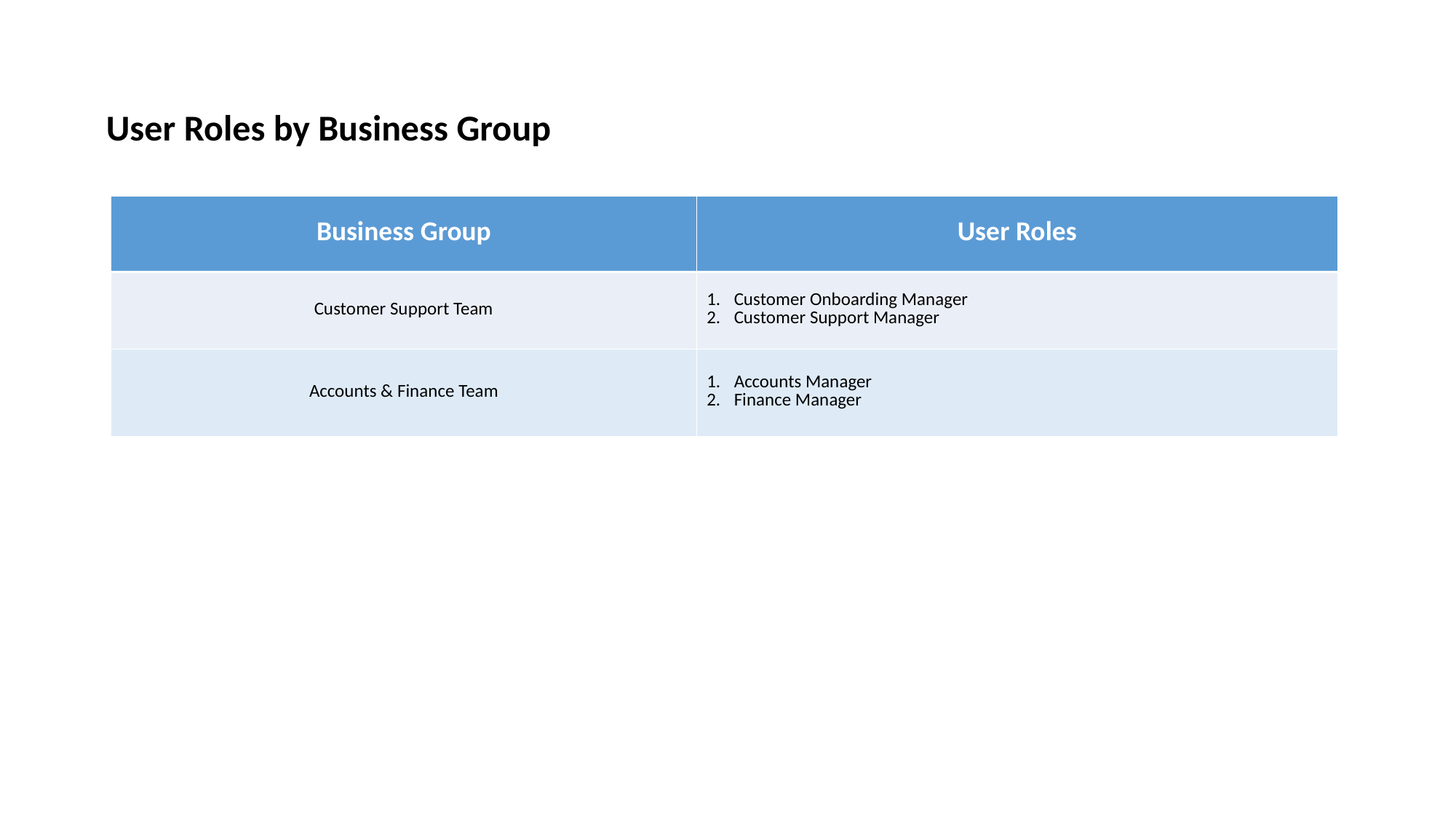

User Roles by Business Group
| Business Group​ | User Roles​ |
| --- | --- |
| Customer Support Team | Customer Onboarding Manager Customer Support Manager |
| Accounts & Finance Team | Accounts Manager Finance Manager |